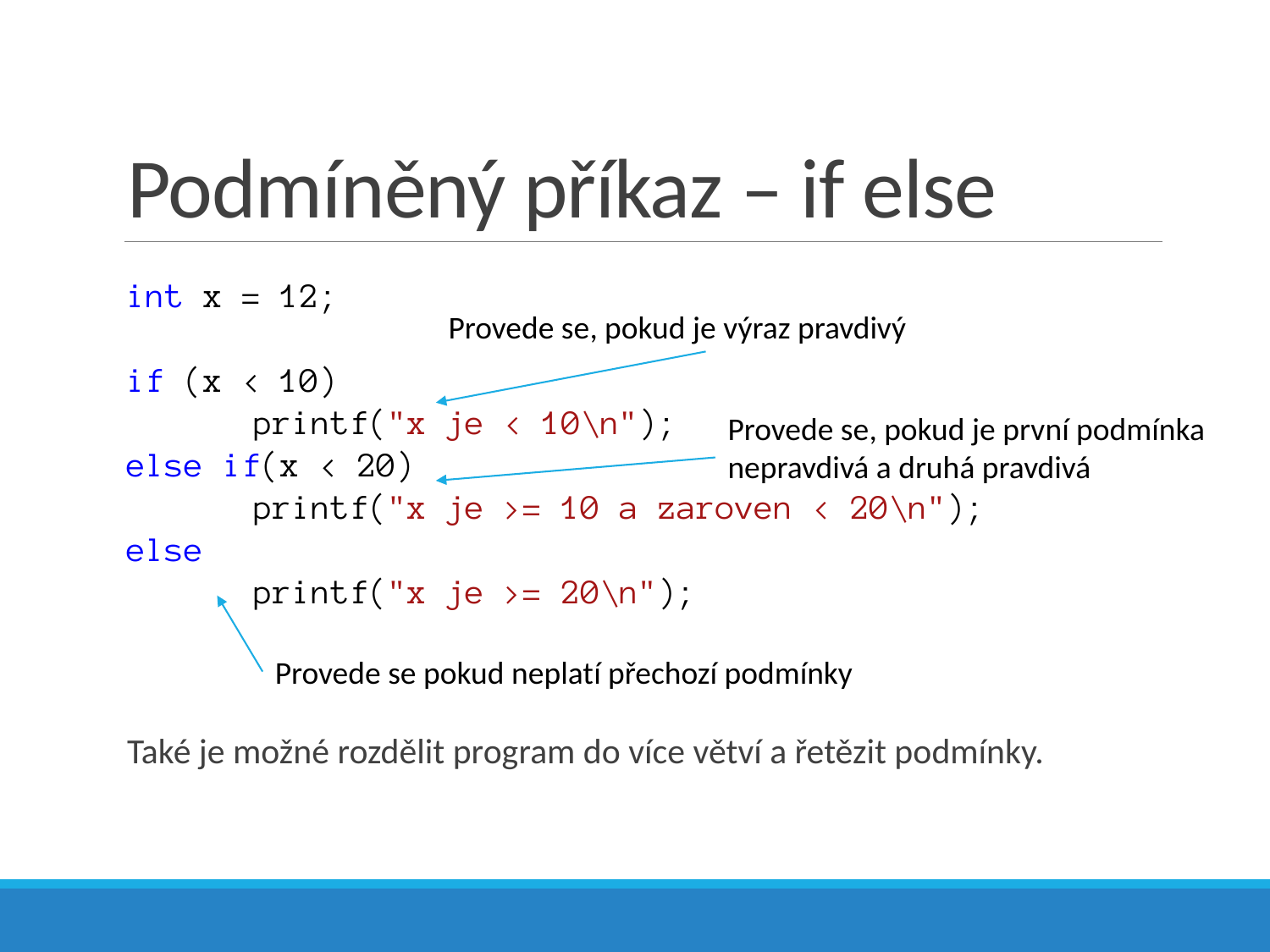

# Podmíněný příkaz – if else
int x = 12;

if (x < 10)
	printf("x je < 10\n");
else if(x < 20)
	printf("x je >= 10 a zaroven < 20\n");
else
	printf("x je >= 20\n");
Provede se, pokud je výraz pravdivý
Provede se, pokud je první podmínka nepravdivá a druhá pravdivá
Provede se pokud neplatí přechozí podmínky
Také je možné rozdělit program do více větví a řetězit podmínky.